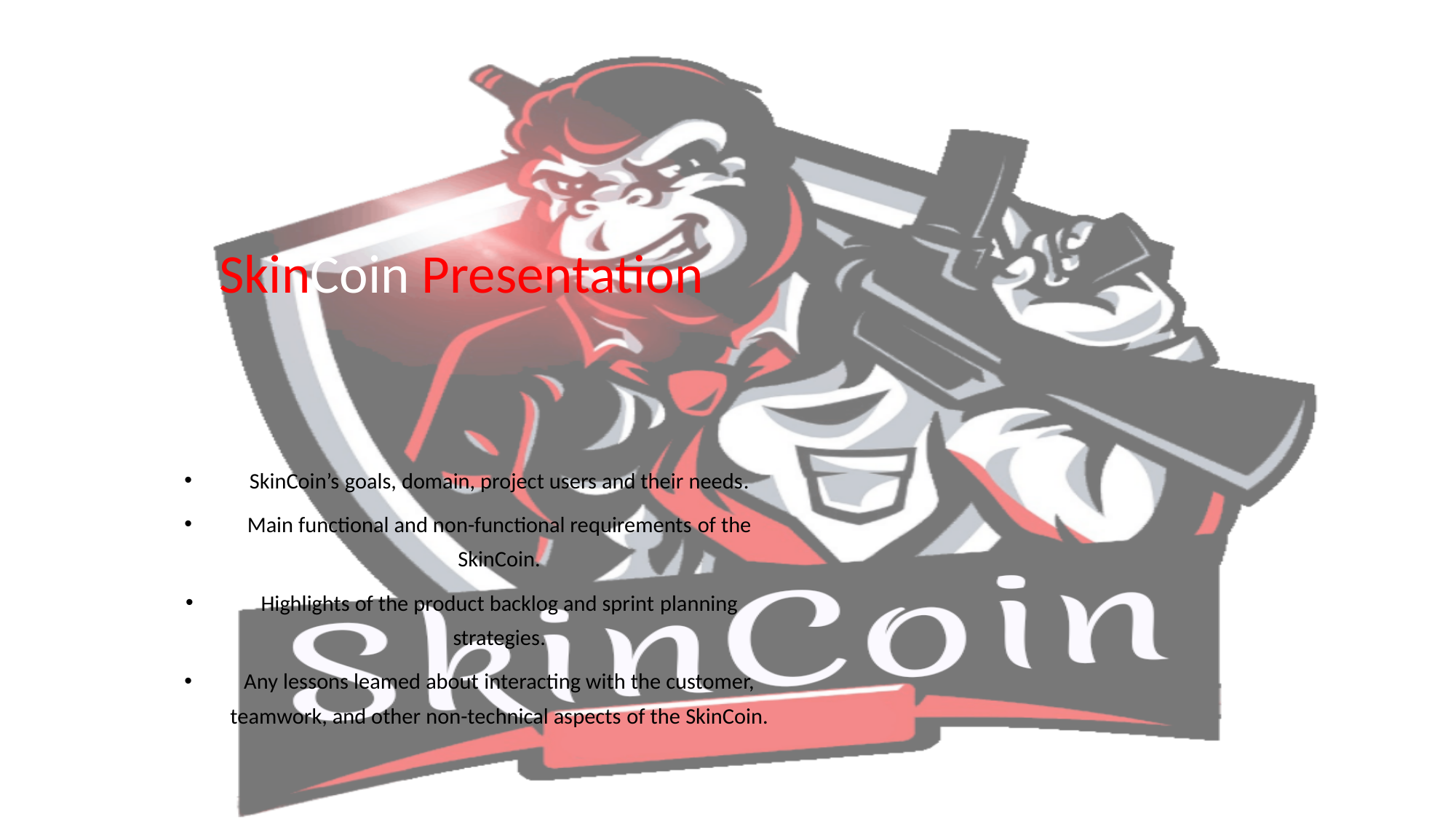

# SkinCoin Presentation
SkinCoin’s goals, domain, project users and their needs.
Main functional and non-functional requirements of the SkinCoin.
Highlights of the product backlog and sprint planning strategies.
Any lessons leamed about interacting with the customer, teamwork, and other non-technical aspects of the SkinCoin.